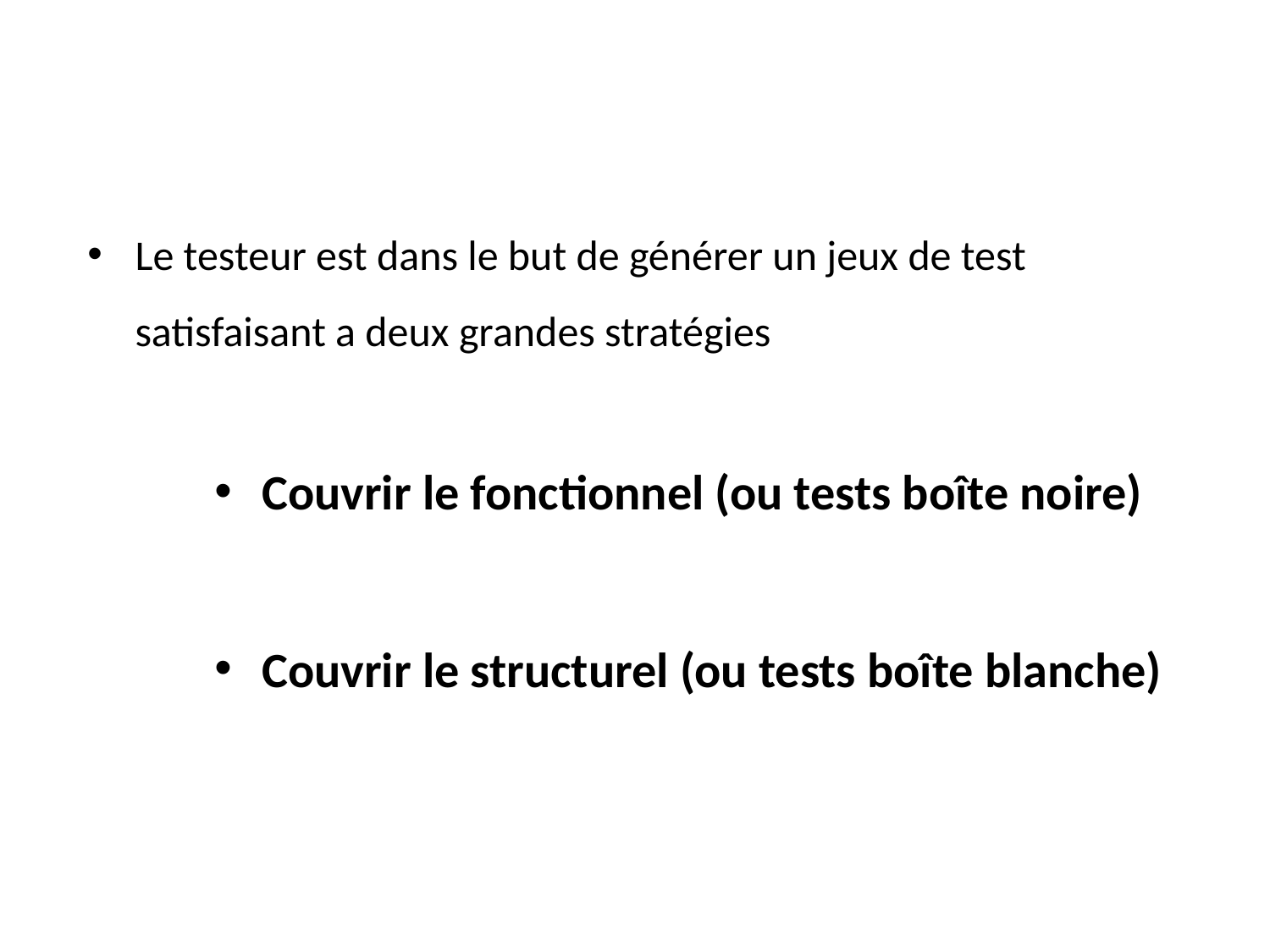

Le testeur est dans le but de générer un jeux de test satisfaisant a deux grandes stratégies

Couvrir le fonctionnel (ou tests boîte noire)

Couvrir le structurel (ou tests boîte blanche)